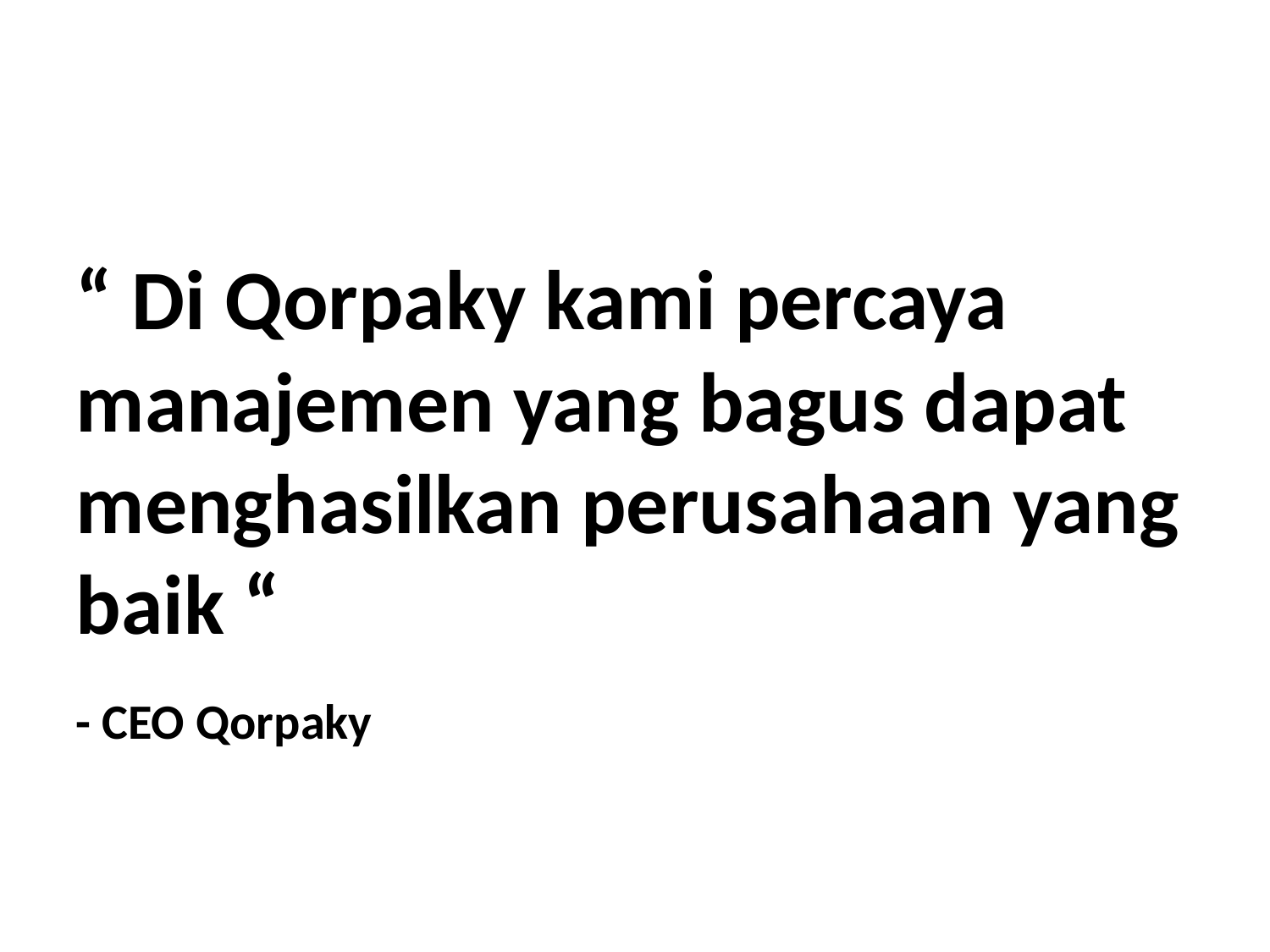

“ Di Qorpaky kami percaya manajemen yang bagus dapat menghasilkan perusahaan yang baik “
- CEO Qorpaky